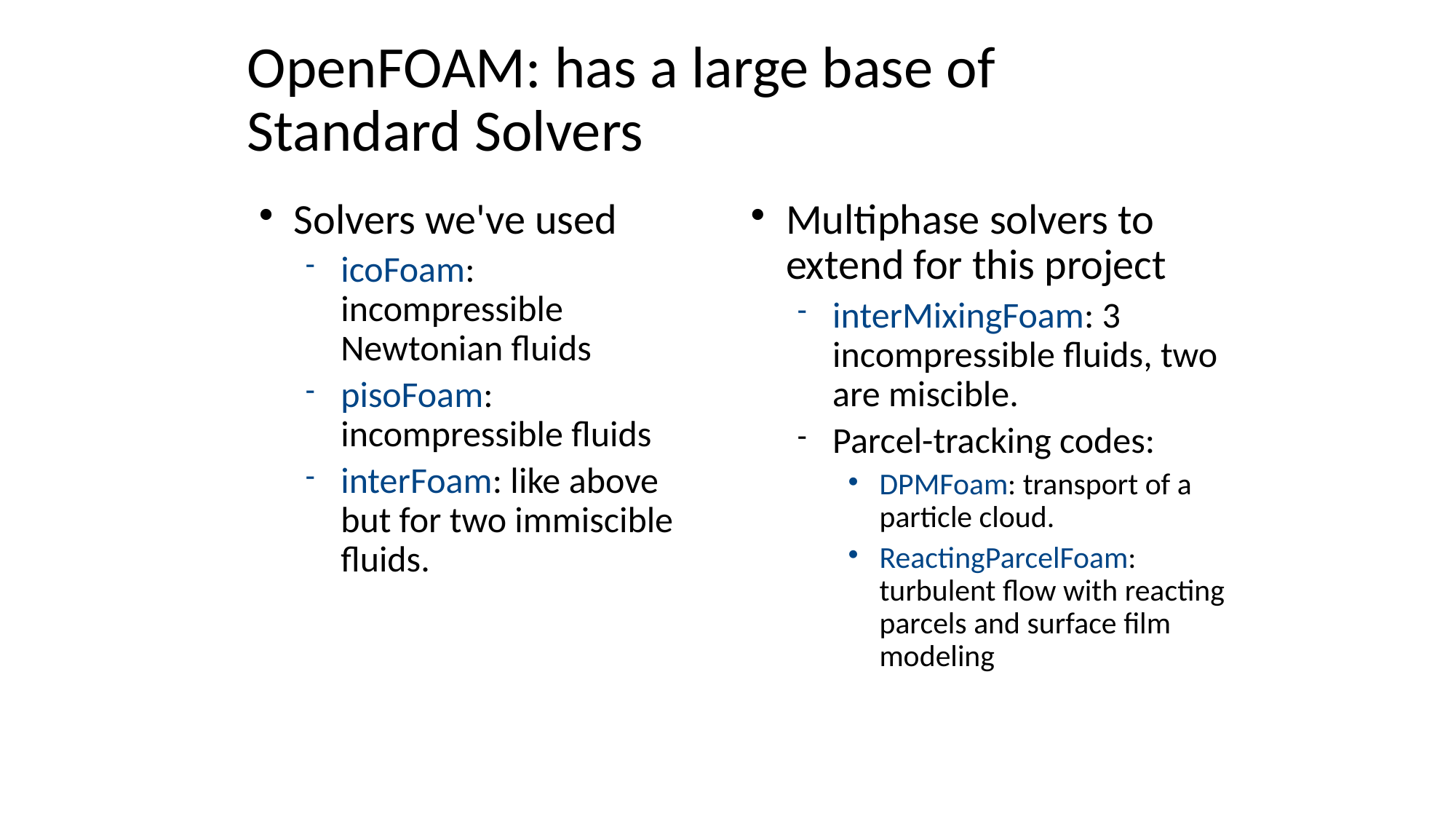

# OpenFOAM: has a large base of Standard Solvers
Solvers we've used
icoFoam: incompressible Newtonian fluids
pisoFoam: incompressible fluids
interFoam: like above but for two immiscible fluids.
Multiphase solvers to extend for this project
interMixingFoam: 3 incompressible fluids, two are miscible.
Parcel-tracking codes:
DPMFoam: transport of a particle cloud.
ReactingParcelFoam: turbulent flow with reacting parcels and surface film modeling